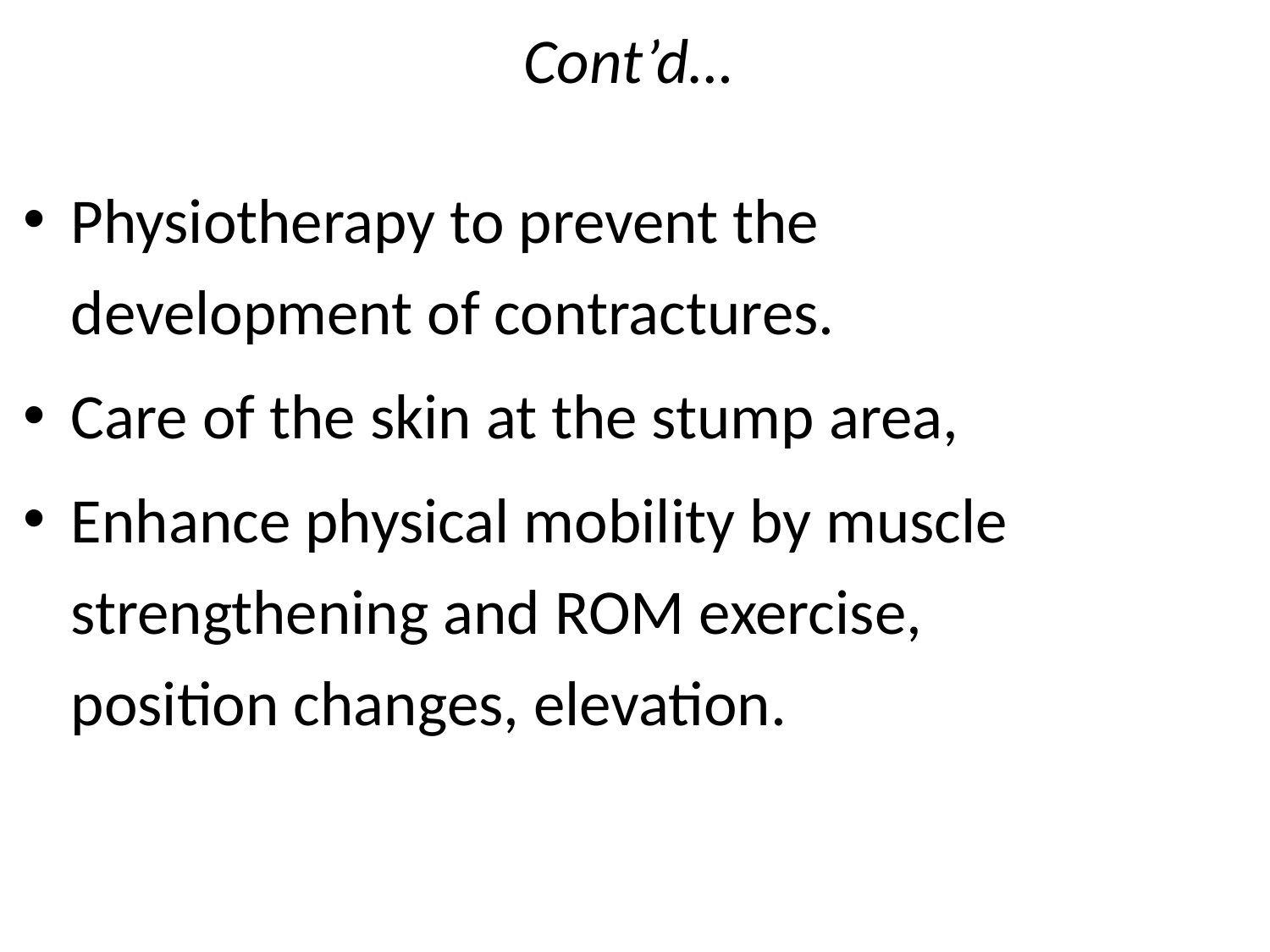

# Cont’d…
Physiotherapy to prevent the development of contractures.
Care of the skin at the stump area,
Enhance physical mobility by muscle strengthening and ROM exercise, position changes, elevation.